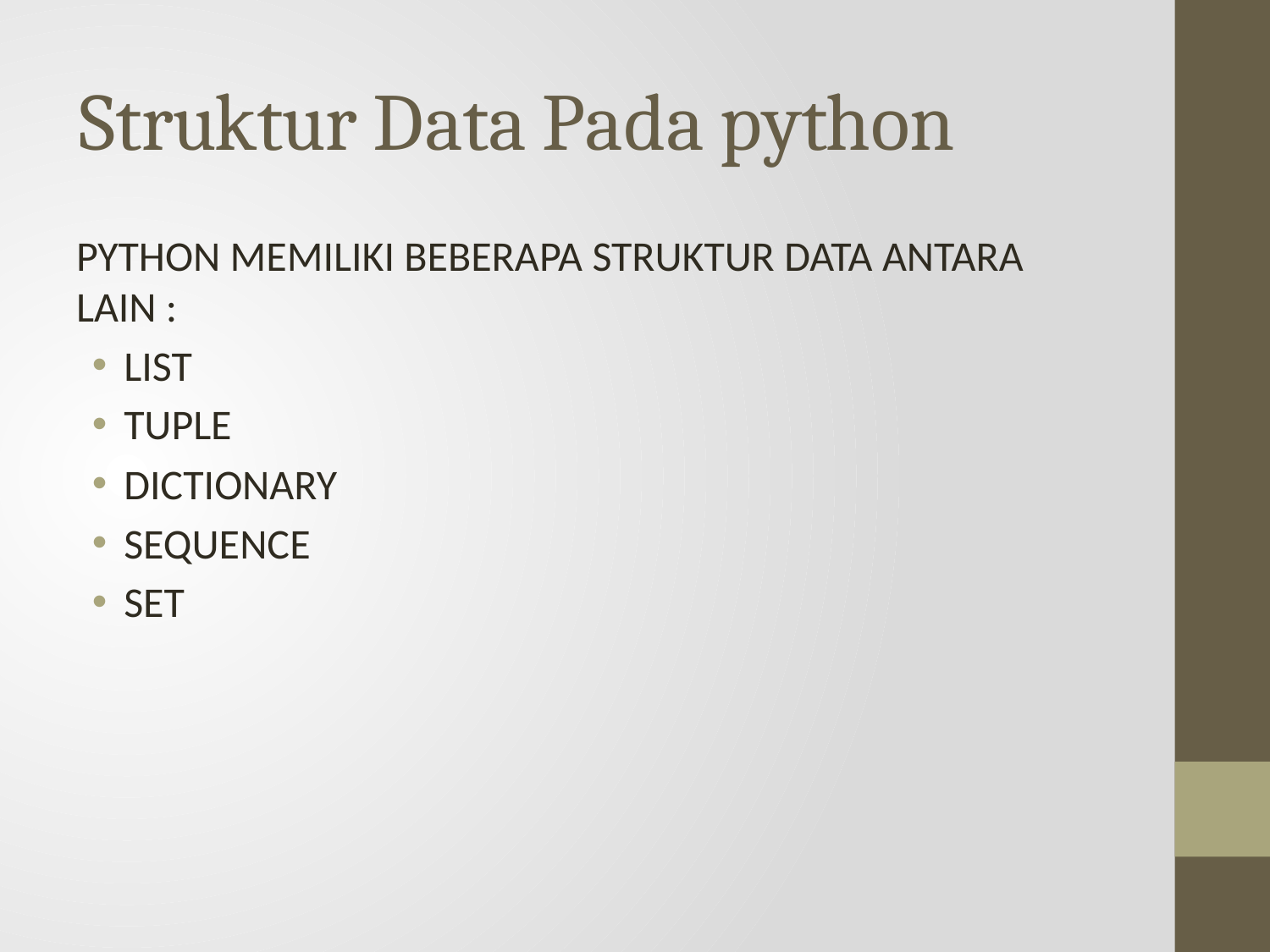

# Struktur Data Pada python
PYTHON MEMILIKI BEBERAPA STRUKTUR DATA ANTARA LAIN :
LIST
TUPLE
DICTIONARY
SEQUENCE
SET